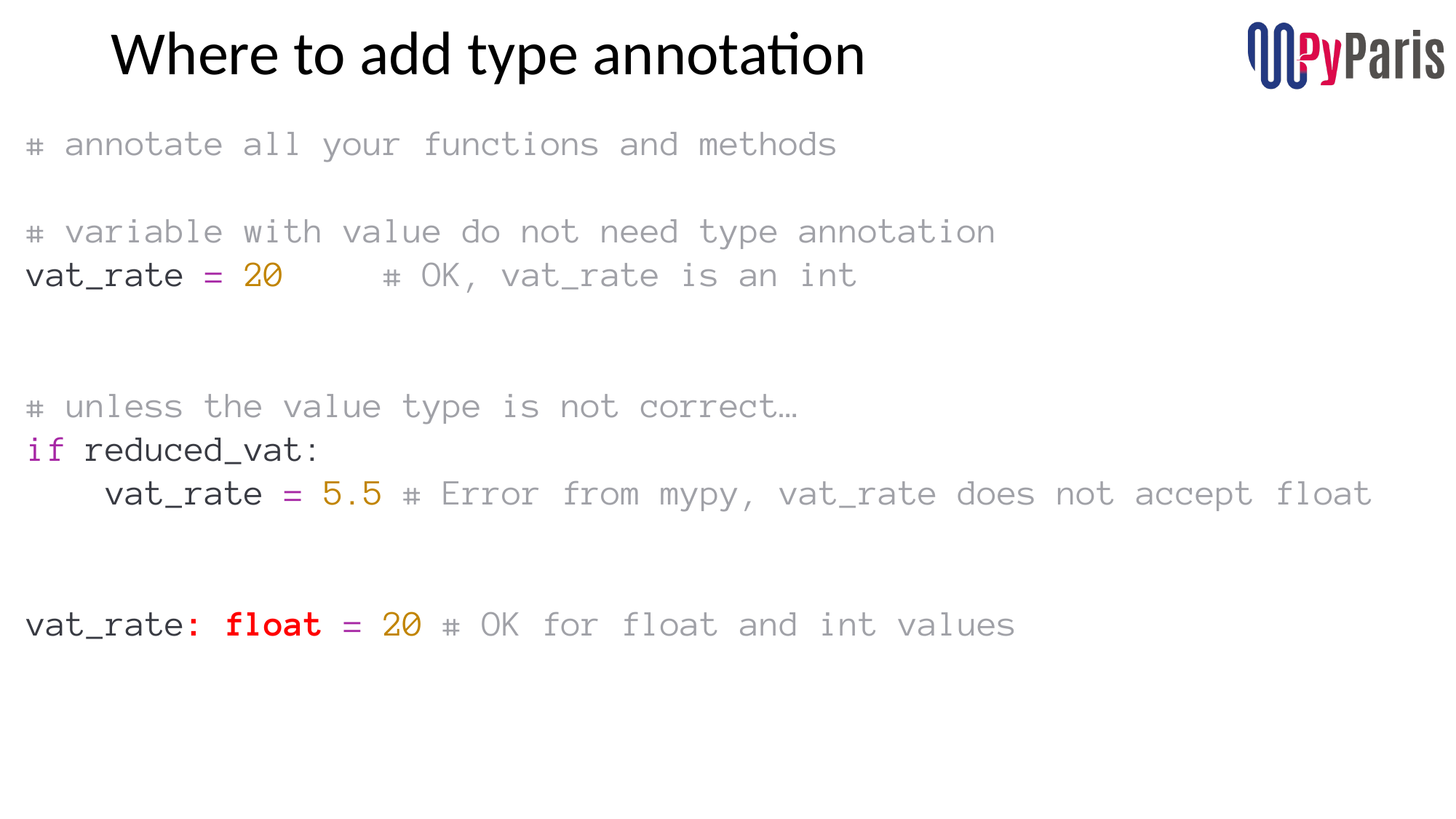

# Where to add type annotation
# annotate all your functions and methods

# variable with value do not need type annotation
vat_rate = 20     # OK, vat_rate is an int

# unless the value type is not correct…
if reduced_vat:
    vat_rate = 5.5 # Error from mypy, vat_rate does not accept float

vat_rate: float = 20 # OK for float and int values